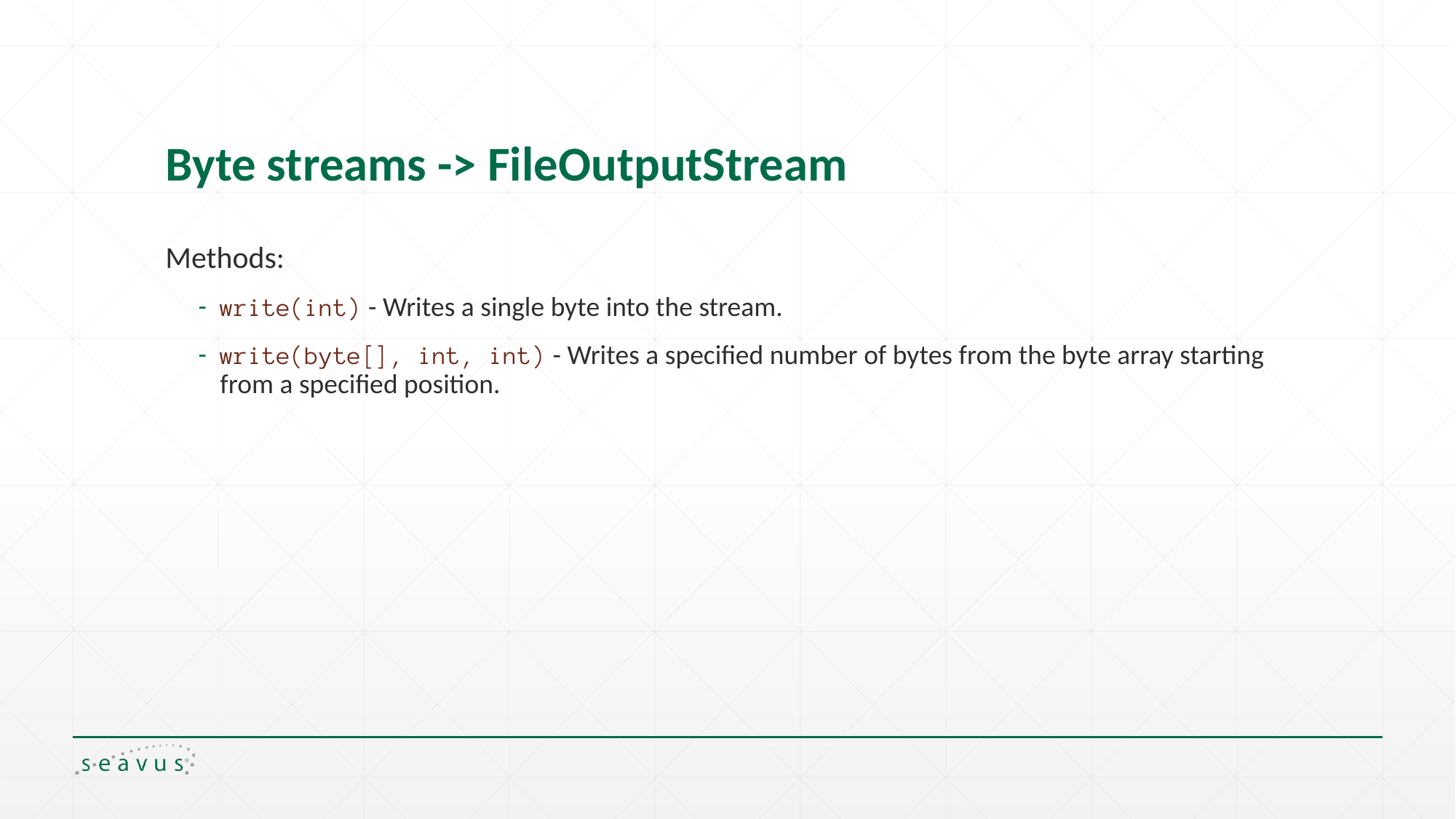

# Byte streams -> FileOutputStream
Methods:
write(int) - Writes a single byte into the stream.
write(byte[], int, int) - Writes a specified number of bytes from the byte array starting from a specified position.